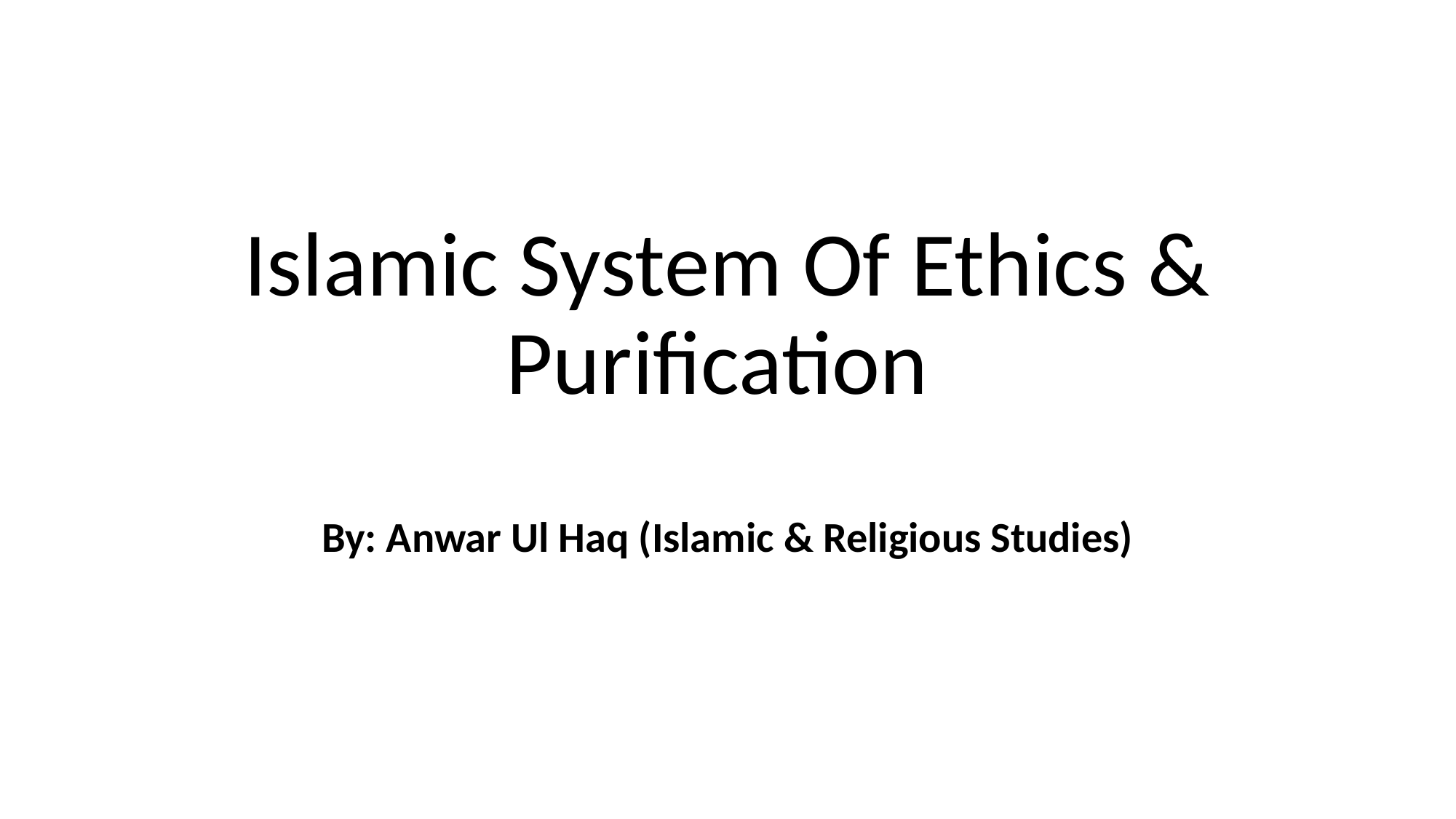

# Islamic System Of Ethics & Purification
By: Anwar Ul Haq (Islamic & Religious Studies)